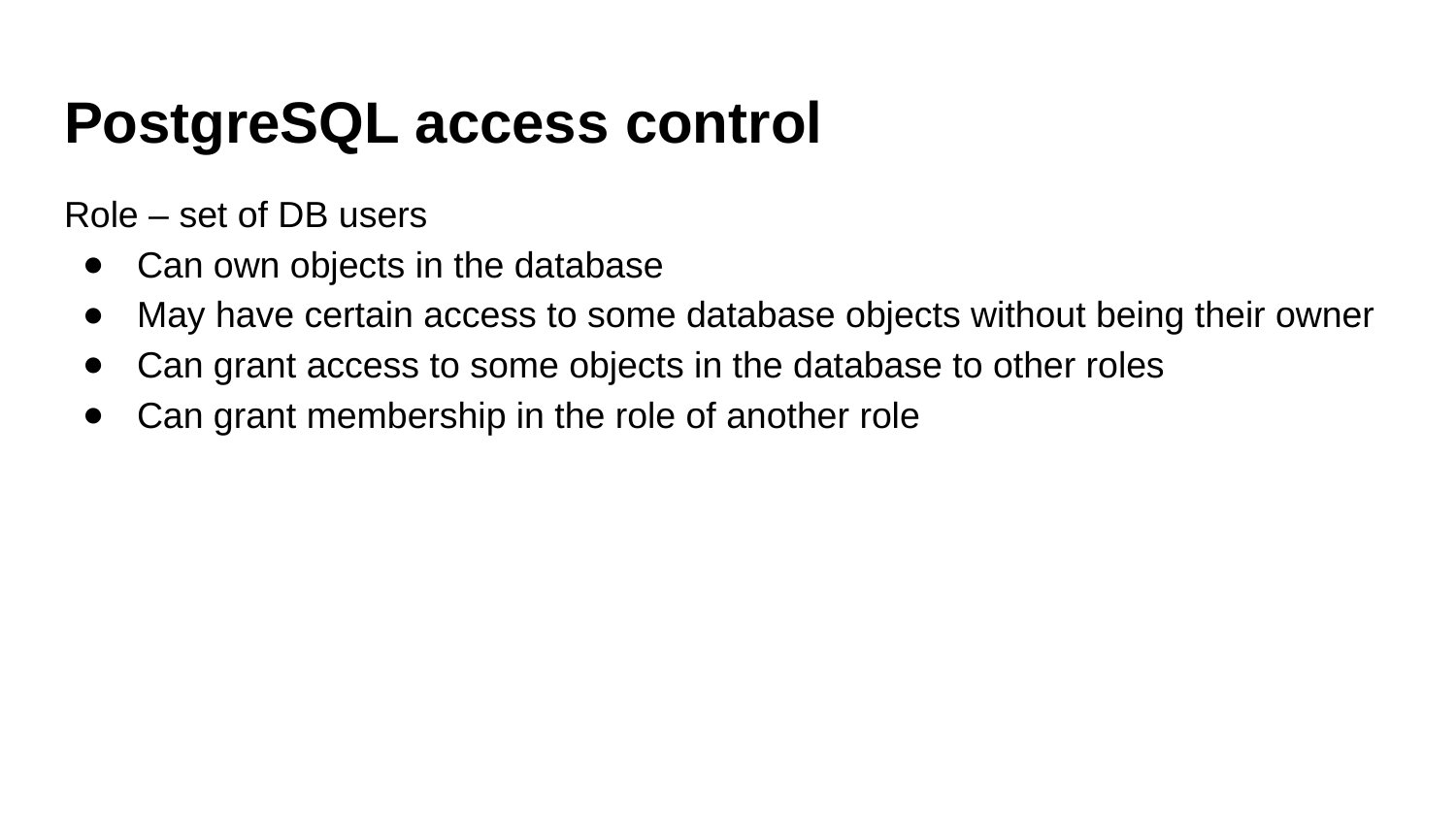

# PostgreSQL access control
Role – set of DB users
Can own objects in the database
May have certain access to some database objects without being their owner
Can grant access to some objects in the database to other roles
Can grant membership in the role of another role